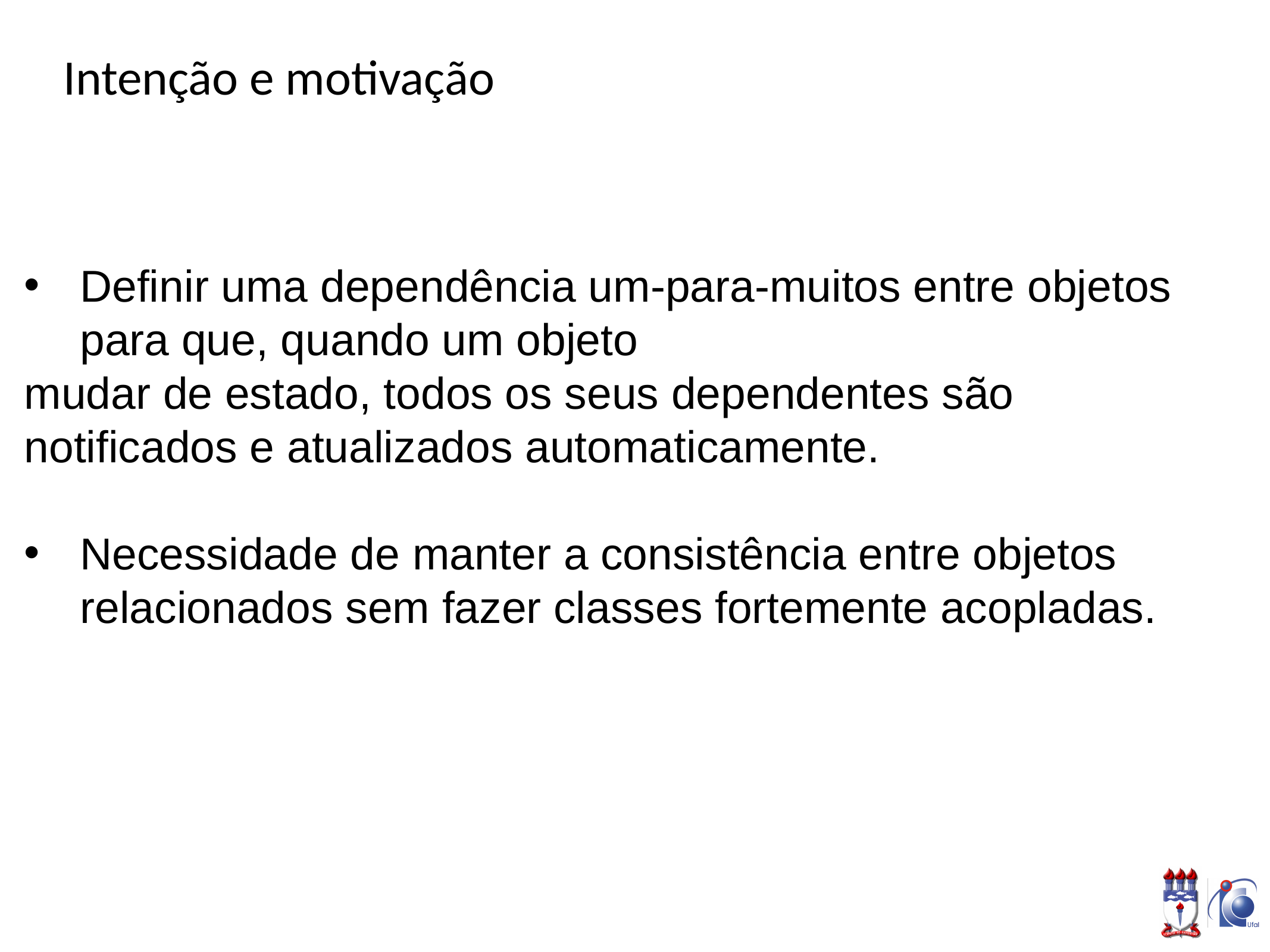

Intenção e motivação
Definir uma dependência um-para-muitos entre objetos para que, quando um objeto
mudar de estado, todos os seus dependentes são notificados e atualizados automaticamente.

Necessidade de manter a consistência entre objetos relacionados sem fazer classes fortemente acopladas.